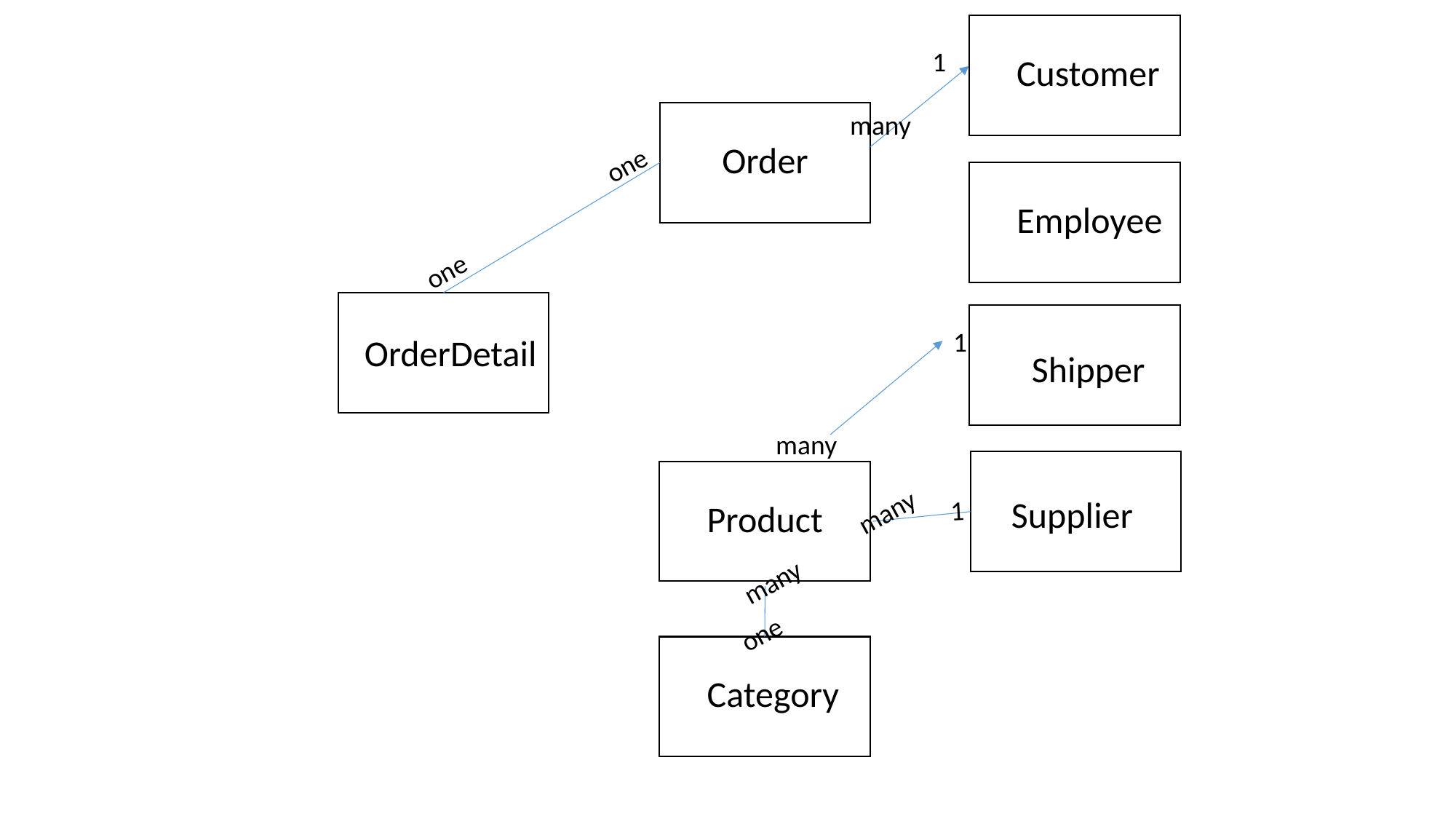

1
Customer

many
Order
one

Employee
one

1
OrderDetail
Shipper
many

Supplier
1
many
Product
many
one

Category